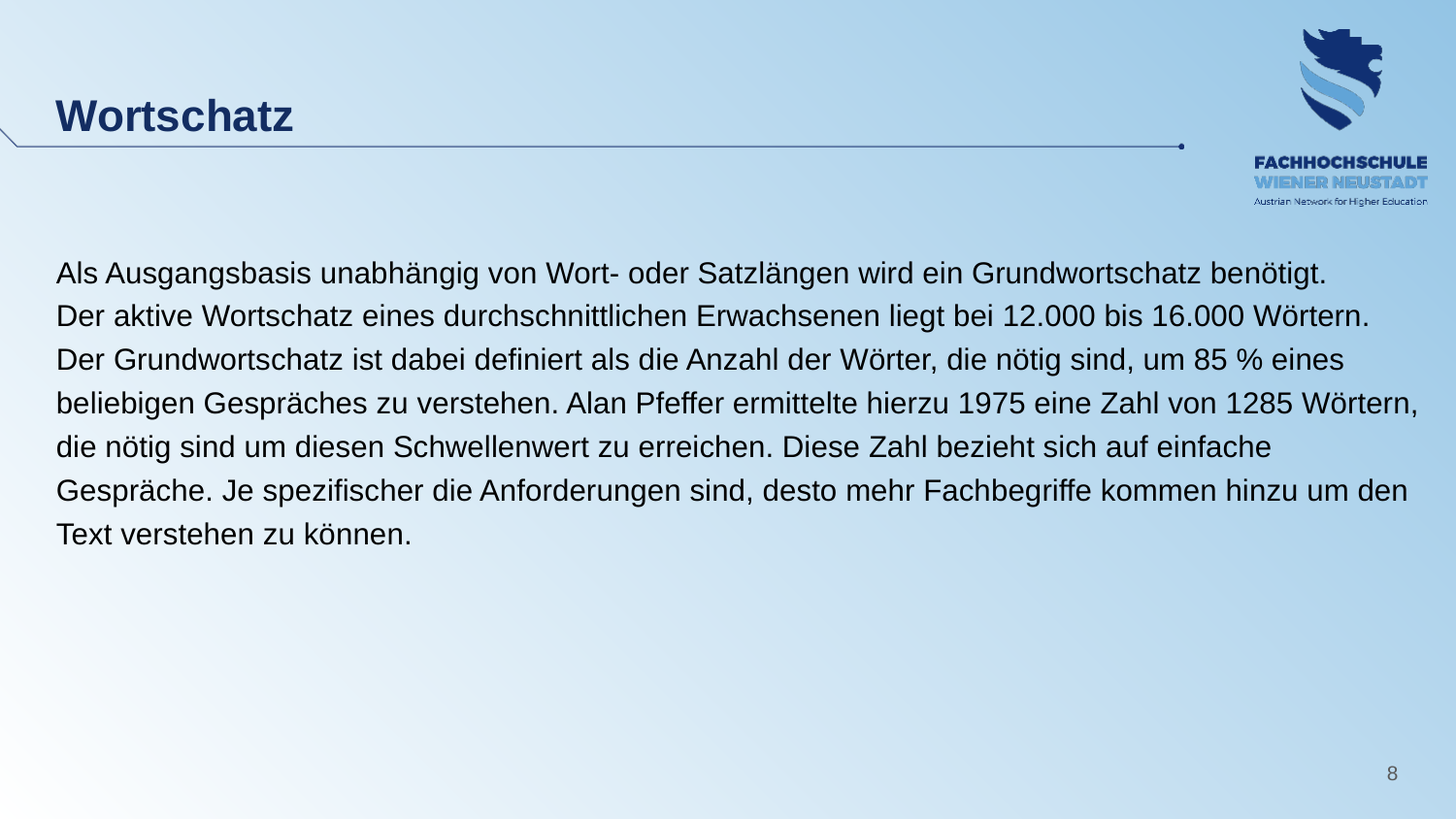

Wortschatz
Als Ausgangsbasis unabhängig von Wort- oder Satzlängen wird ein Grundwortschatz benötigt.
Der aktive Wortschatz eines durchschnittlichen Erwachsenen liegt bei 12.000 bis 16.000 Wörtern.
Der Grundwortschatz ist dabei definiert als die Anzahl der Wörter, die nötig sind, um 85 % eines beliebigen Gespräches zu verstehen. Alan Pfeffer ermittelte hierzu 1975 eine Zahl von 1285 Wörtern, die nötig sind um diesen Schwellenwert zu erreichen. Diese Zahl bezieht sich auf einfache Gespräche. Je spezifischer die Anforderungen sind, desto mehr Fachbegriffe kommen hinzu um den Text verstehen zu können.